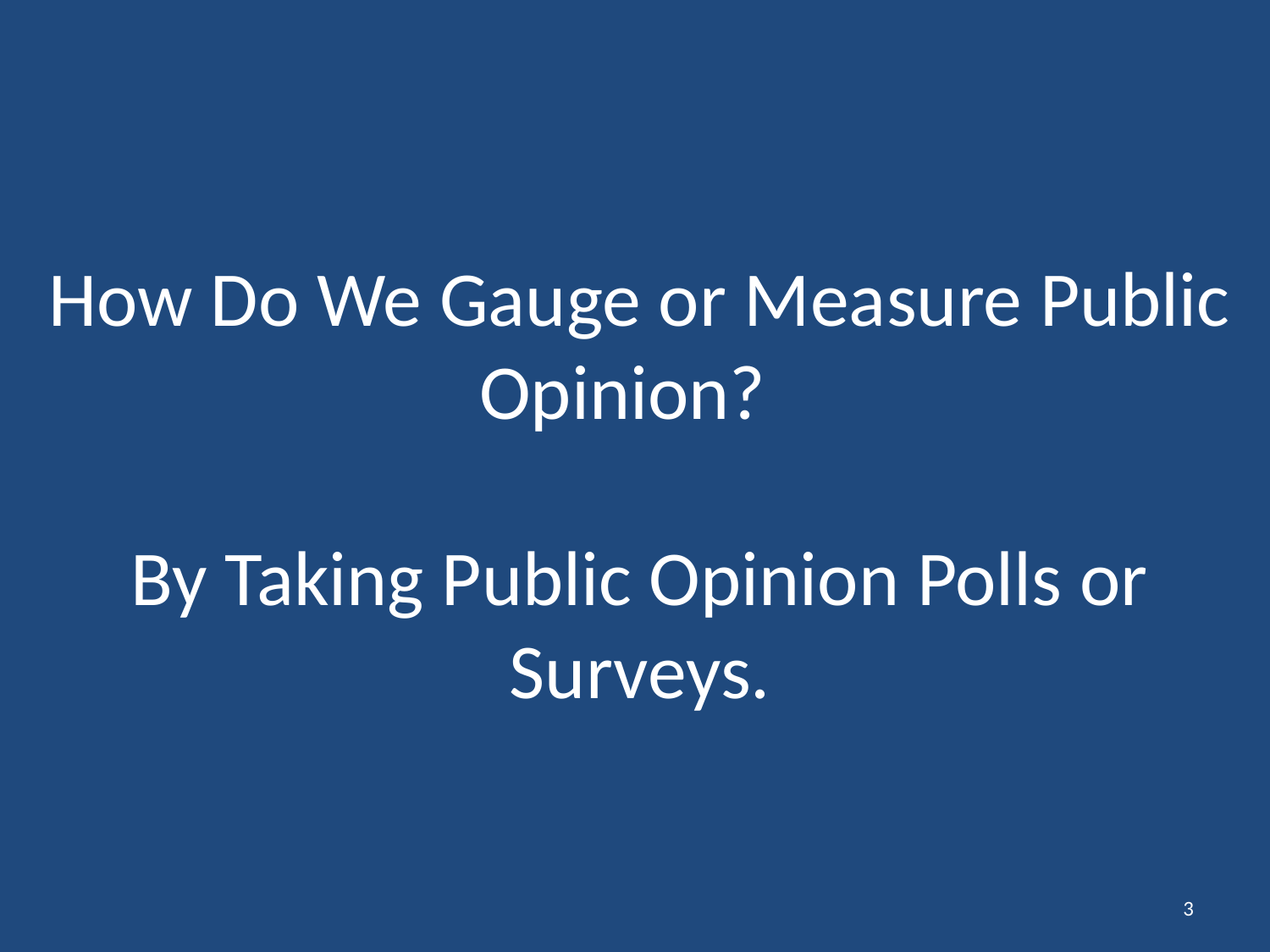

# How Do We Gauge or Measure Public Opinion? By Taking Public Opinion Polls or Surveys.
3